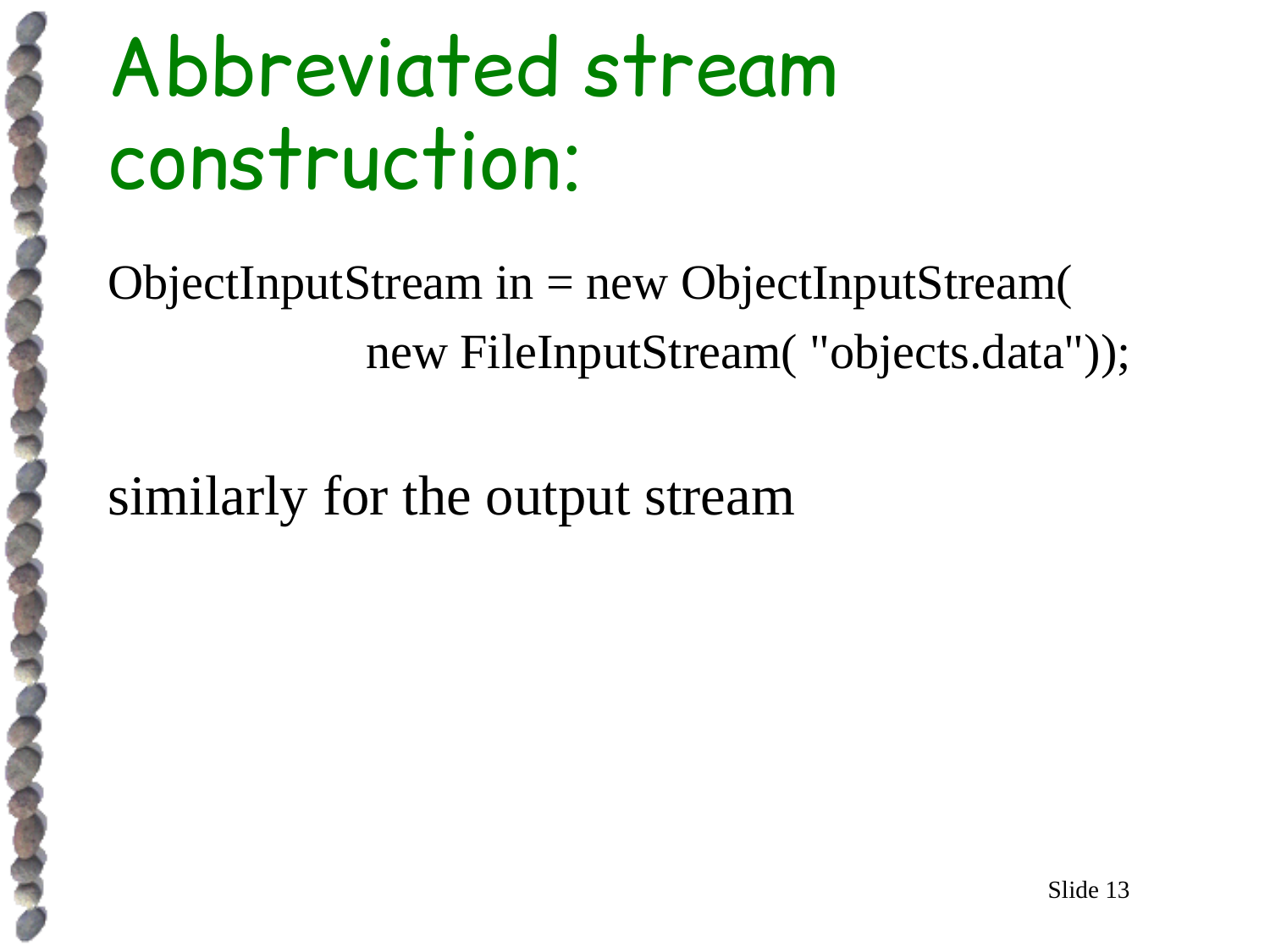

# Abbreviated stream construction:
ObjectInputStream in = new ObjectInputStream(
                     new FileInputStream( "objects.data"));

similarly for the output stream
Slide 13